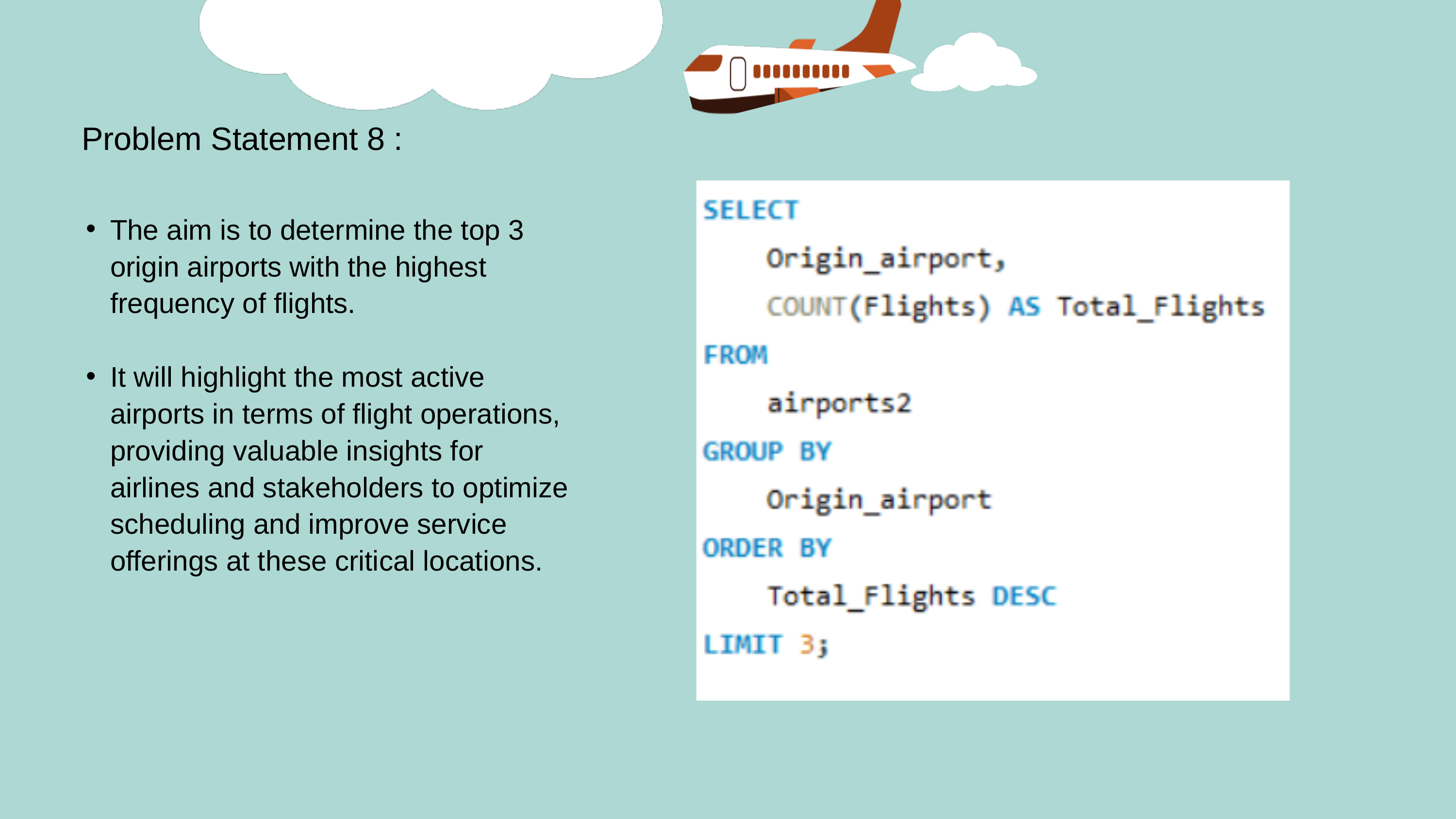

Problem Statement 8 :

The aim is to determine the top 3 origin airports with the highest frequency of flights.

It will highlight the most active airports in terms of flight operations, providing valuable insights for airlines and stakeholders to optimize scheduling and improve service offerings at these critical locations.